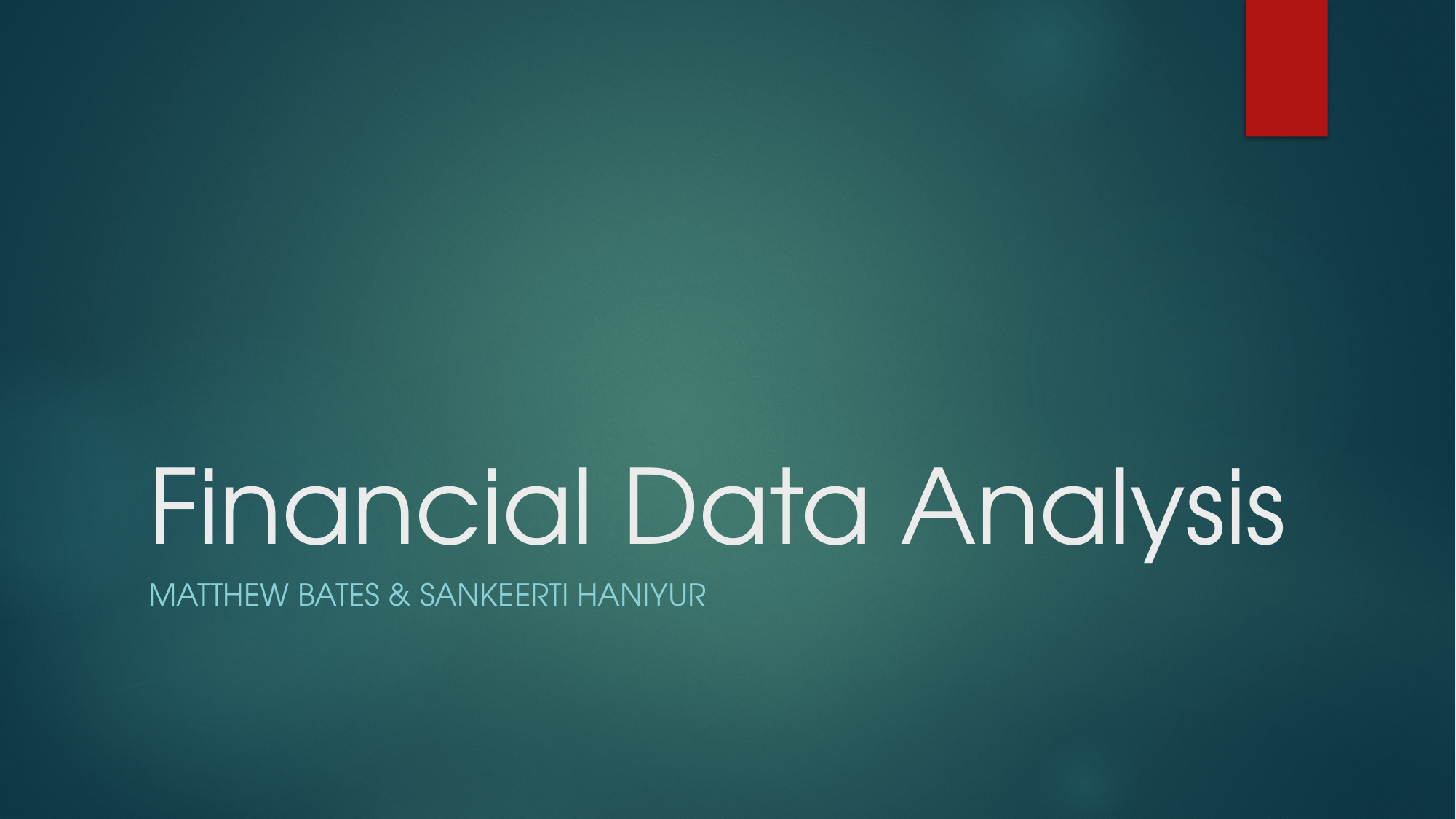

# Financial Data Analysis
Matthew Bates & Sankeerti Haniyur